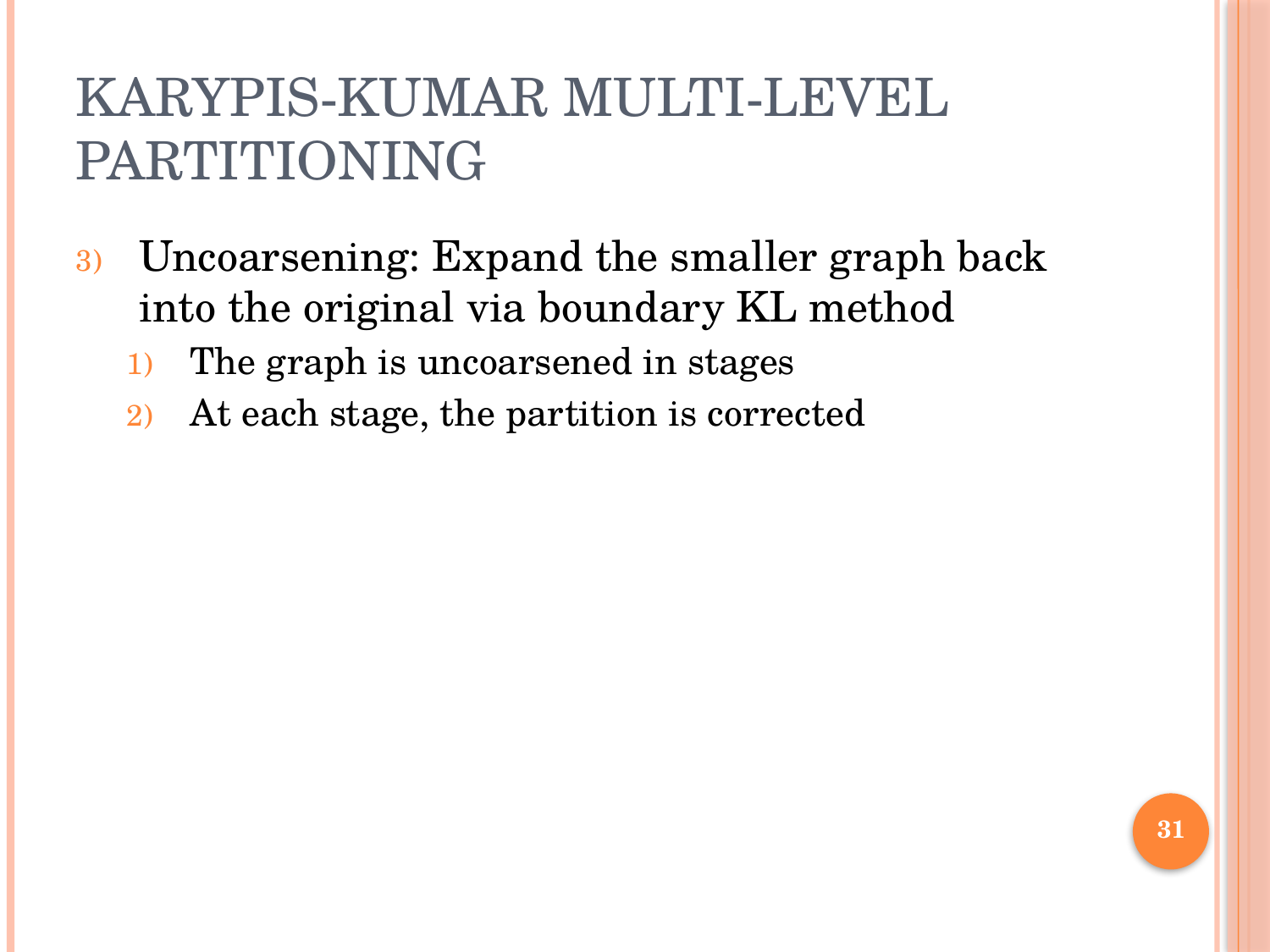

# Karypis-Kumar Multi-level Partitioning
Uncoarsening: Expand the smaller graph back into the original via boundary KL method
The graph is uncoarsened in stages
At each stage, the partition is corrected

31